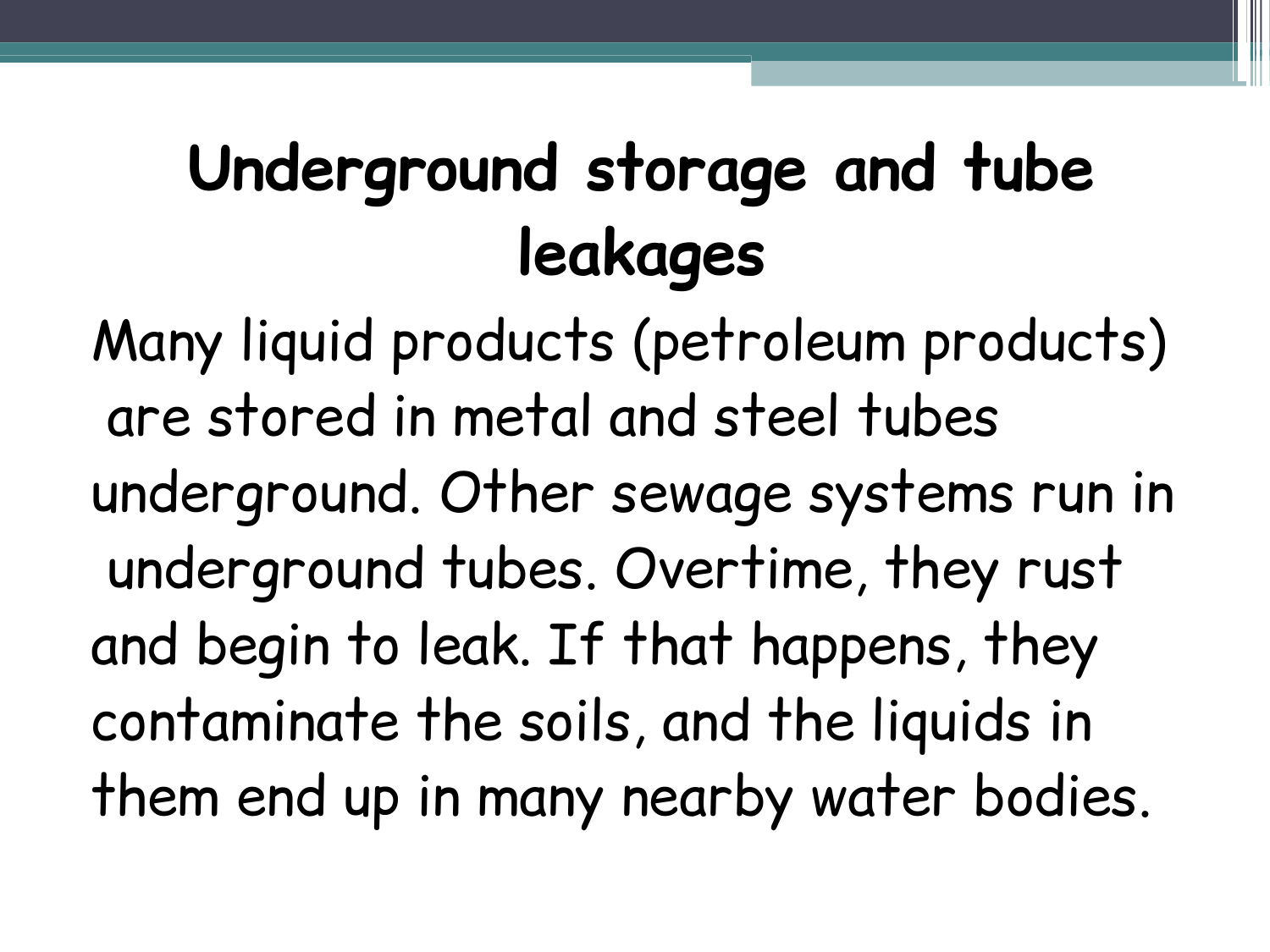

# Underground storage and tube  leakages
Many liquid products (petroleum products)  are stored in metal and steel tubes  underground. Other sewage systems run in  underground tubes. Overtime, they rust  and begin to leak. If that happens, they  contaminate the soils, and the liquids in  them end up in many nearby water bodies.